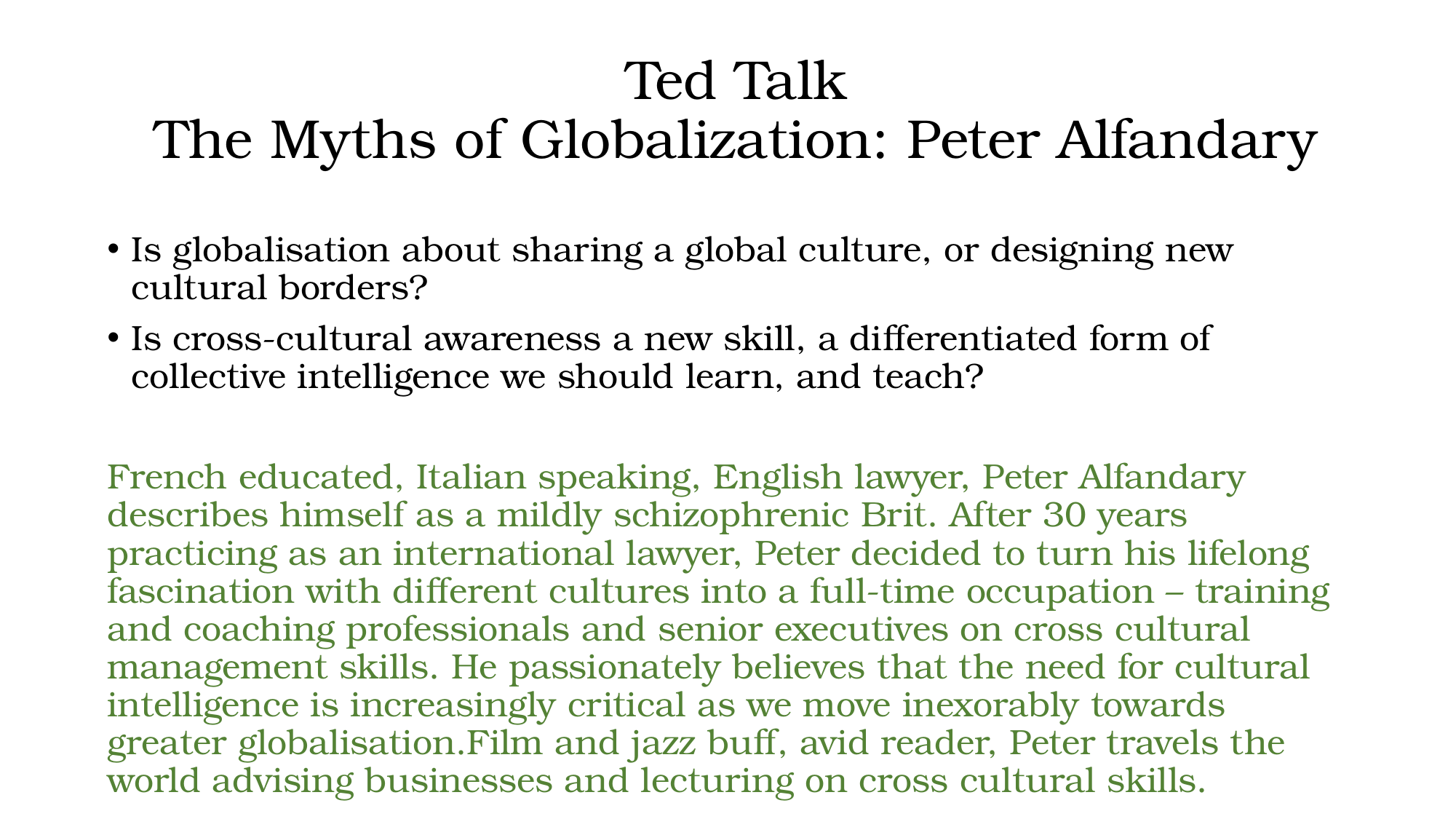

# Ted Talk The Myths of Globalization: Peter Alfandary
Is globalisation about sharing a global culture, or designing new cultural borders?
Is cross-cultural awareness a new skill, a differentiated form of collective intelligence we should learn, and teach?

French educated, Italian speaking, English lawyer, Peter Alfandary describes himself as a mildly schizophrenic Brit. After 30 years practicing as an international lawyer, Peter decided to turn his lifelong fascination with different cultures into a full-time occupation – training and coaching professionals and senior executives on cross cultural management skills. He passionately believes that the need for cultural intelligence is increasingly critical as we move inexorably towards greater globalisation.Film and jazz buff, avid reader, Peter travels the world advising businesses and lecturing on cross cultural skills.